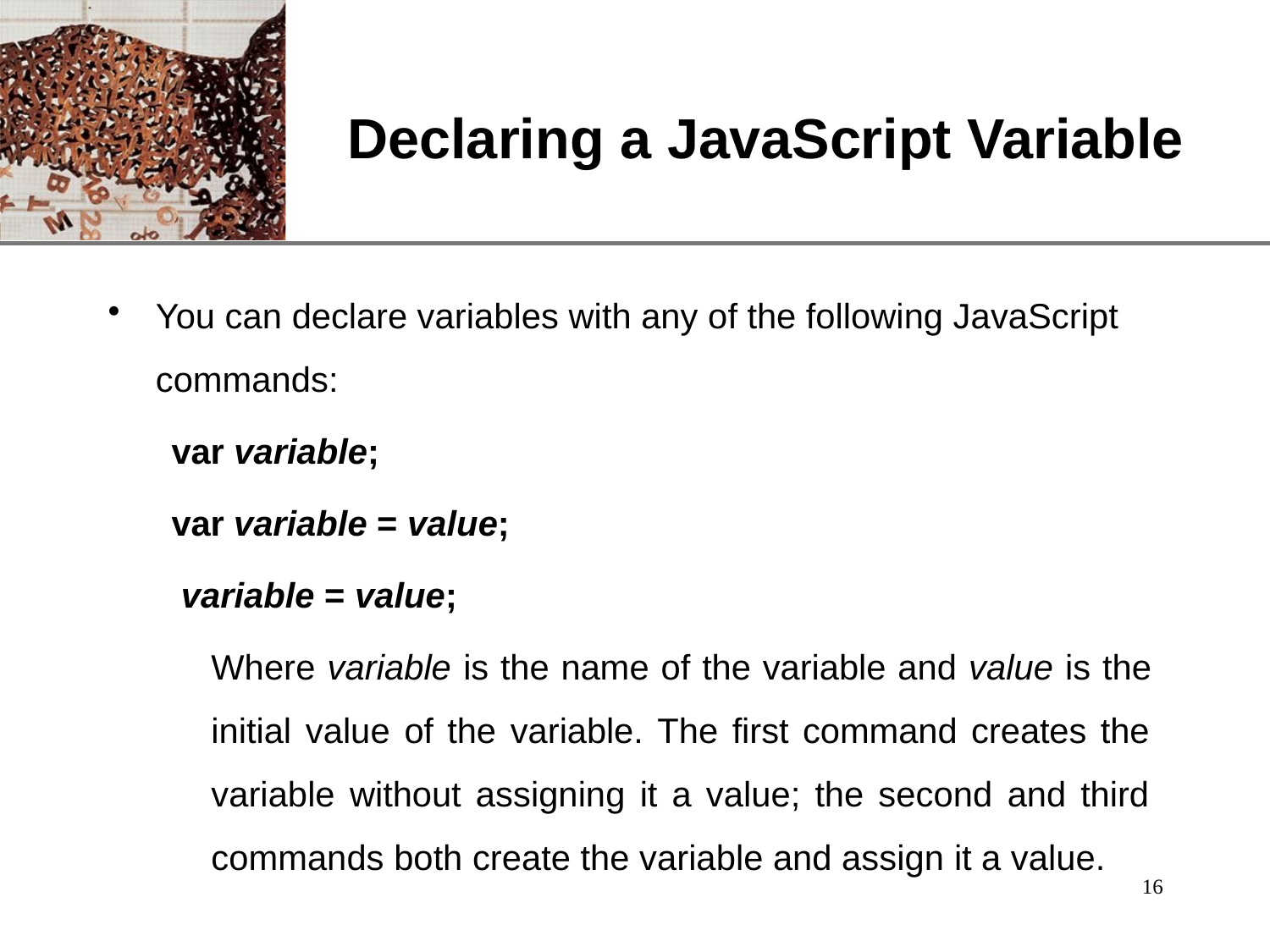

# Declaring a JavaScript Variable
You can declare variables with any of the following JavaScript  commands:
var variable;
var variable = value;  variable = value;
Where variable is the name of the variable and value is the  initial value of the variable. The first command creates the  variable without assigning it a value; the second and third  commands both create the variable and assign it a value.
16